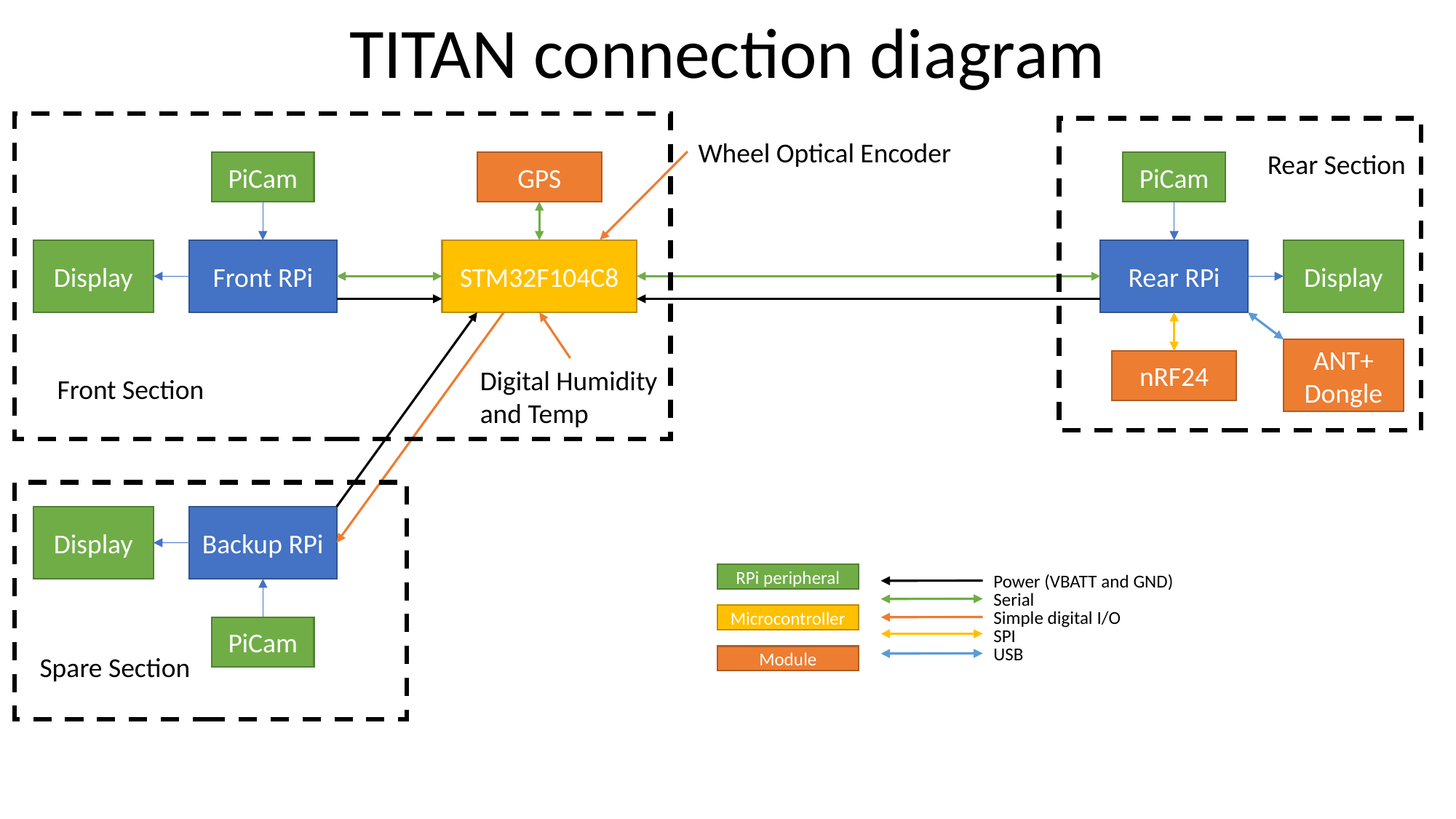

# TITAN connection diagram

Wheel Optical Encoder
Rear Section
PiCam
GPS
PiCam
Front RPi
STM32F104C8
Rear RPi
Display
Display
ANT+ Dongle
nRF24
Digital Humidity and Temp
Front Section

Display
Backup RPi
RPi peripheral
Power (VBATT and GND)
Serial
Simple digital I/O
SPI
USB
Microcontroller
PiCam
Spare Section
Module